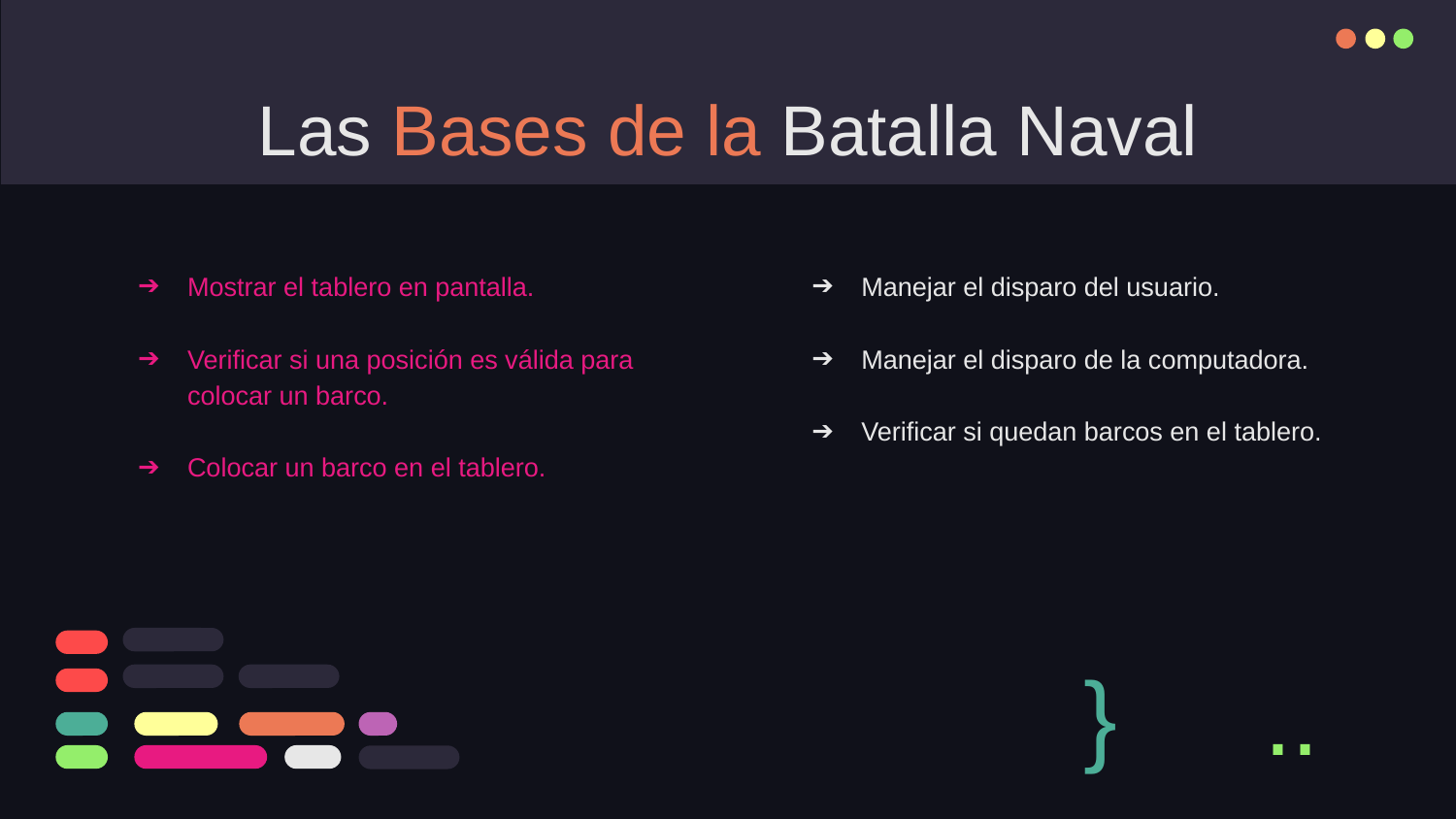

# Las Bases de la Batalla Naval
Mostrar el tablero en pantalla.

Verificar si una posición es válida para colocar un barco.

Colocar un barco en el tablero.

Manejar el disparo del usuario.

Manejar el disparo de la computadora.

Verificar si quedan barcos en el tablero.

}
..